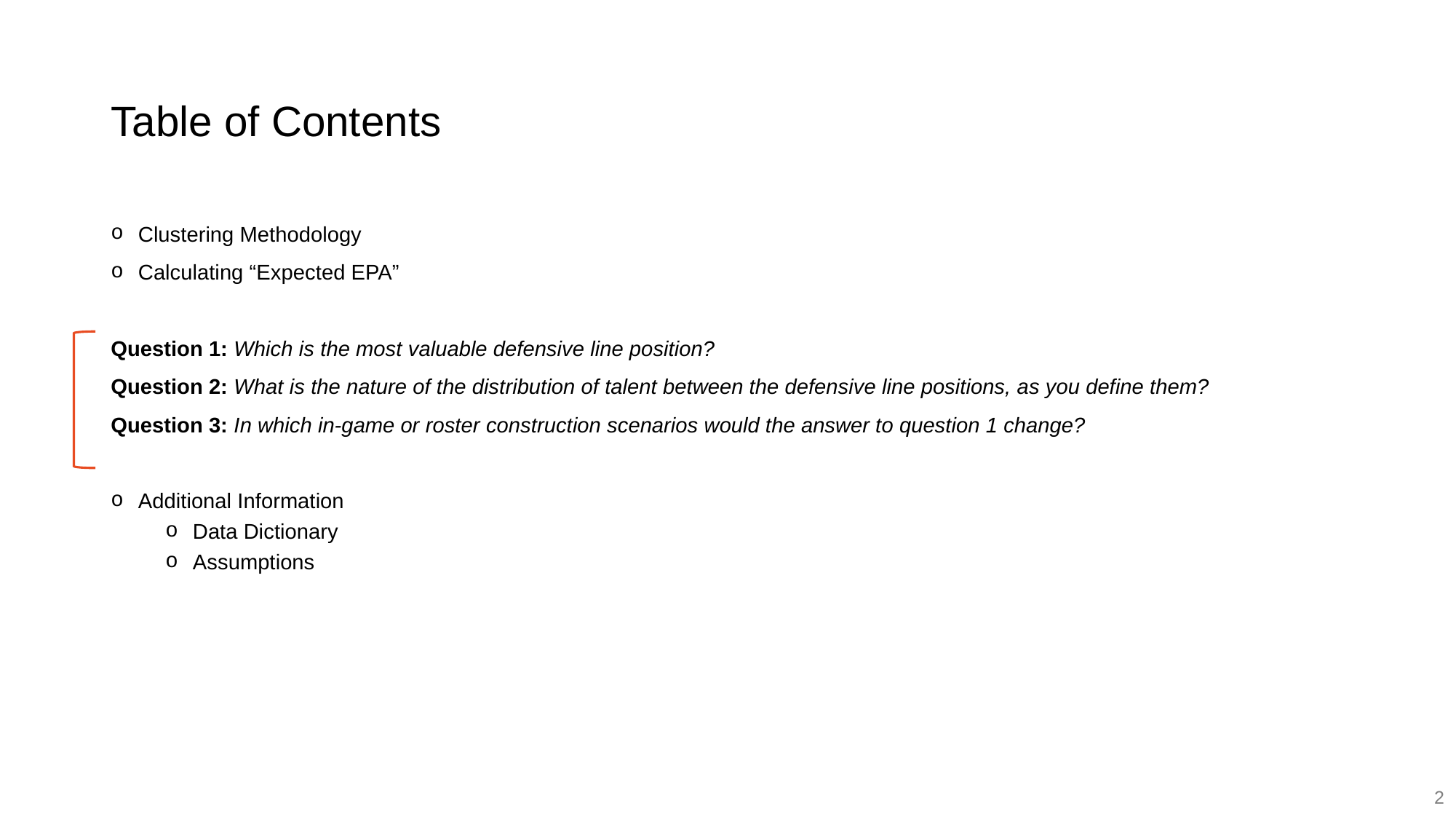

# Table of Contents
Clustering Methodology
Calculating “Expected EPA”

Question 1: Which is the most valuable defensive line position?
Question 2: What is the nature of the distribution of talent between the defensive line positions, as you define them?
Question 3: In which in-game or roster construction scenarios would the answer to question 1 change?

Additional Information
Data Dictionary
Assumptions

2